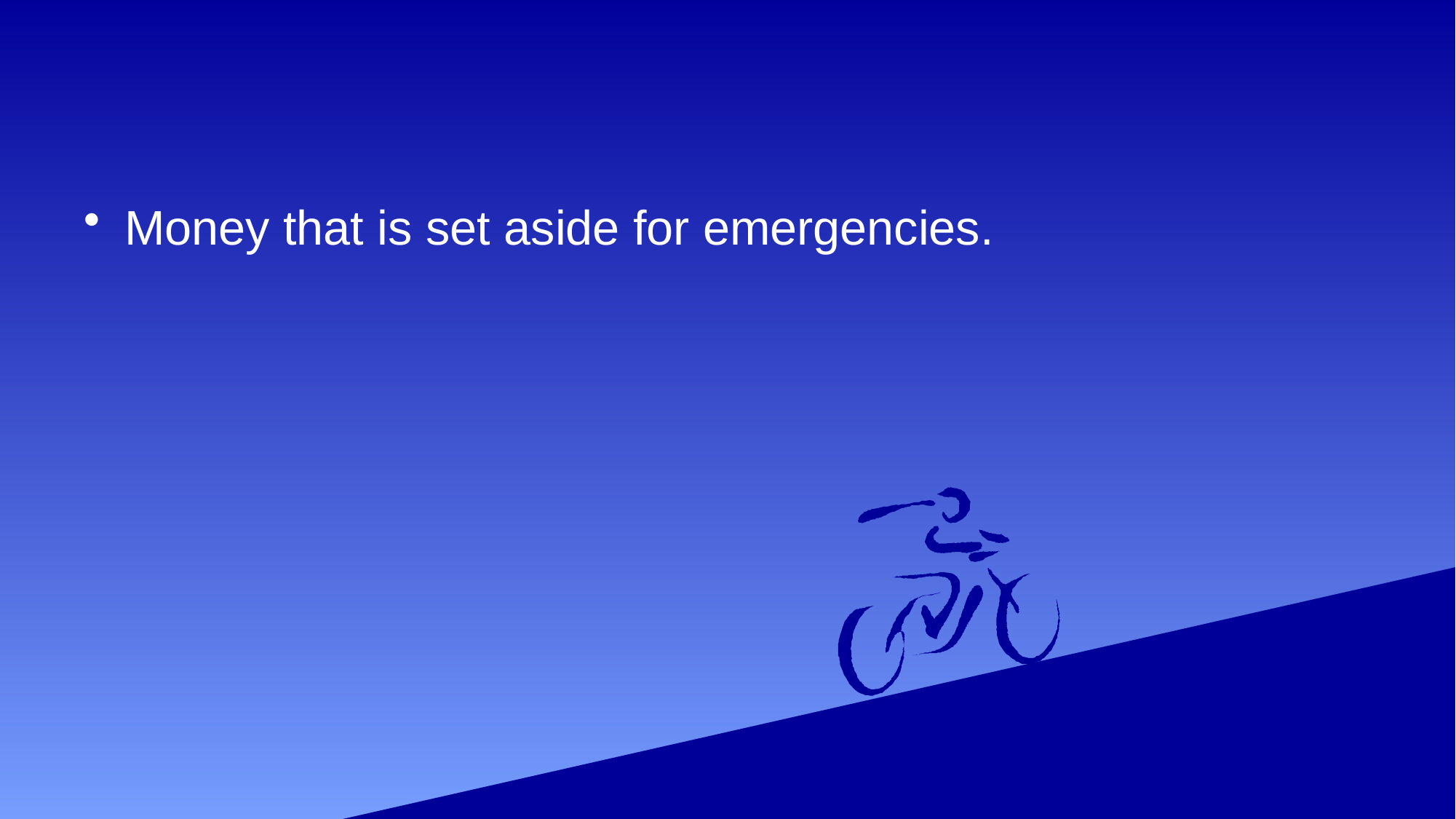

#
Money that is set aside for emergencies.